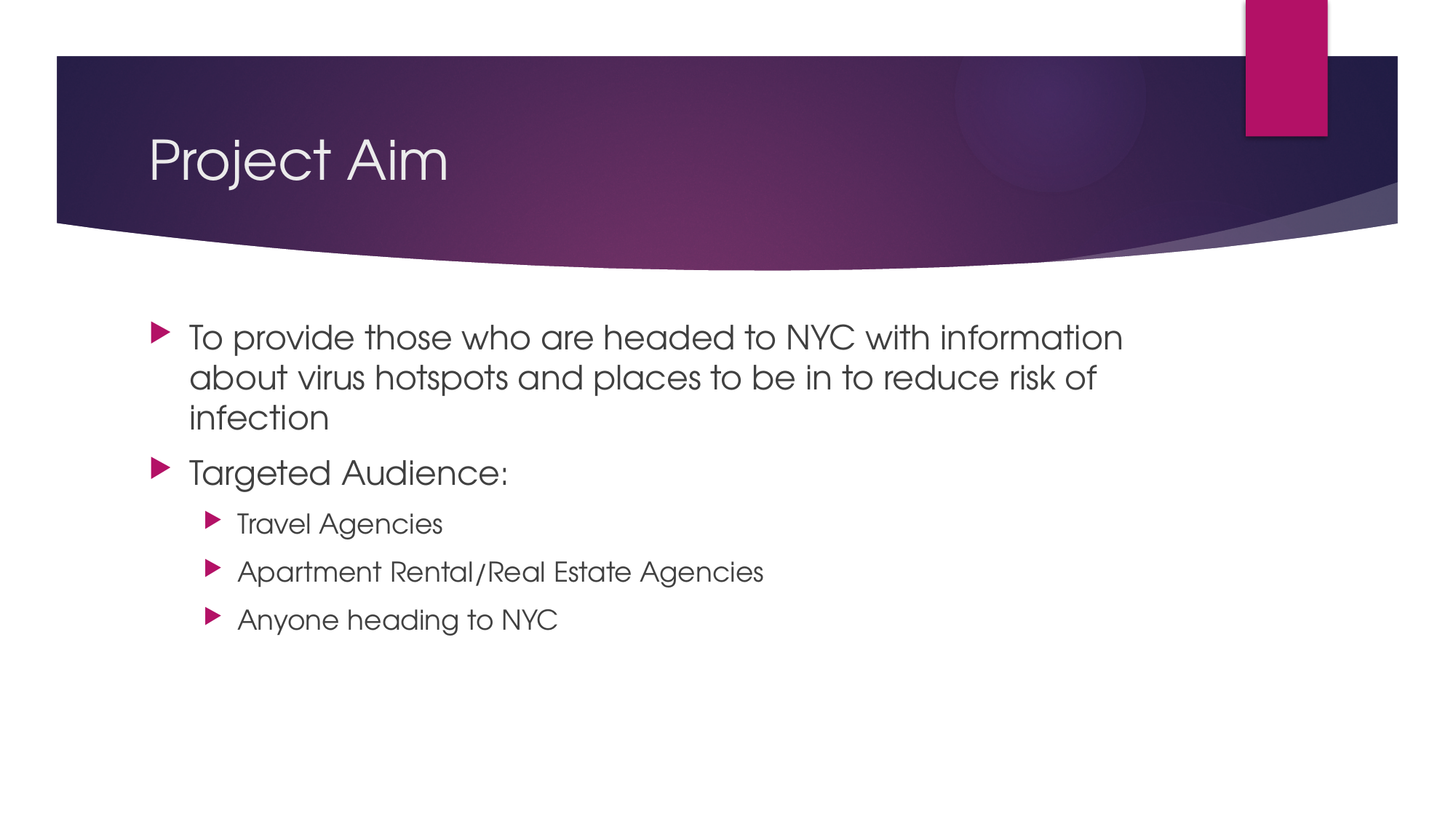

# Project Aim
To provide those who are headed to NYC with information about virus hotspots and places to be in to reduce risk of infection
Targeted Audience:
Travel Agencies
Apartment Rental/Real Estate Agencies
Anyone heading to NYC